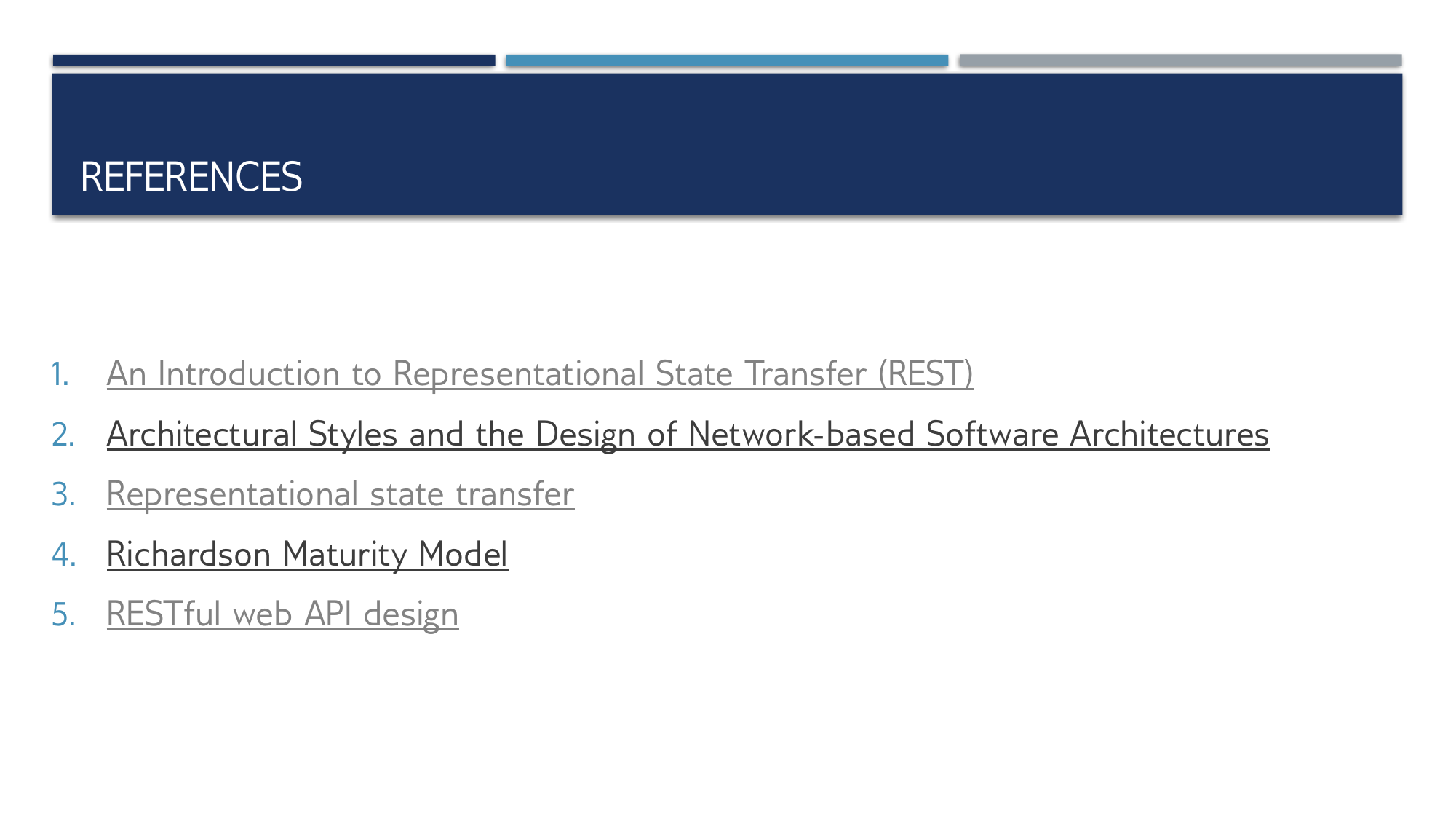

# References
An Introduction to Representational State Transfer (REST)
Architectural Styles and the Design of Network-based Software Architectures
Representational state transfer
Richardson Maturity Model
RESTful web API design